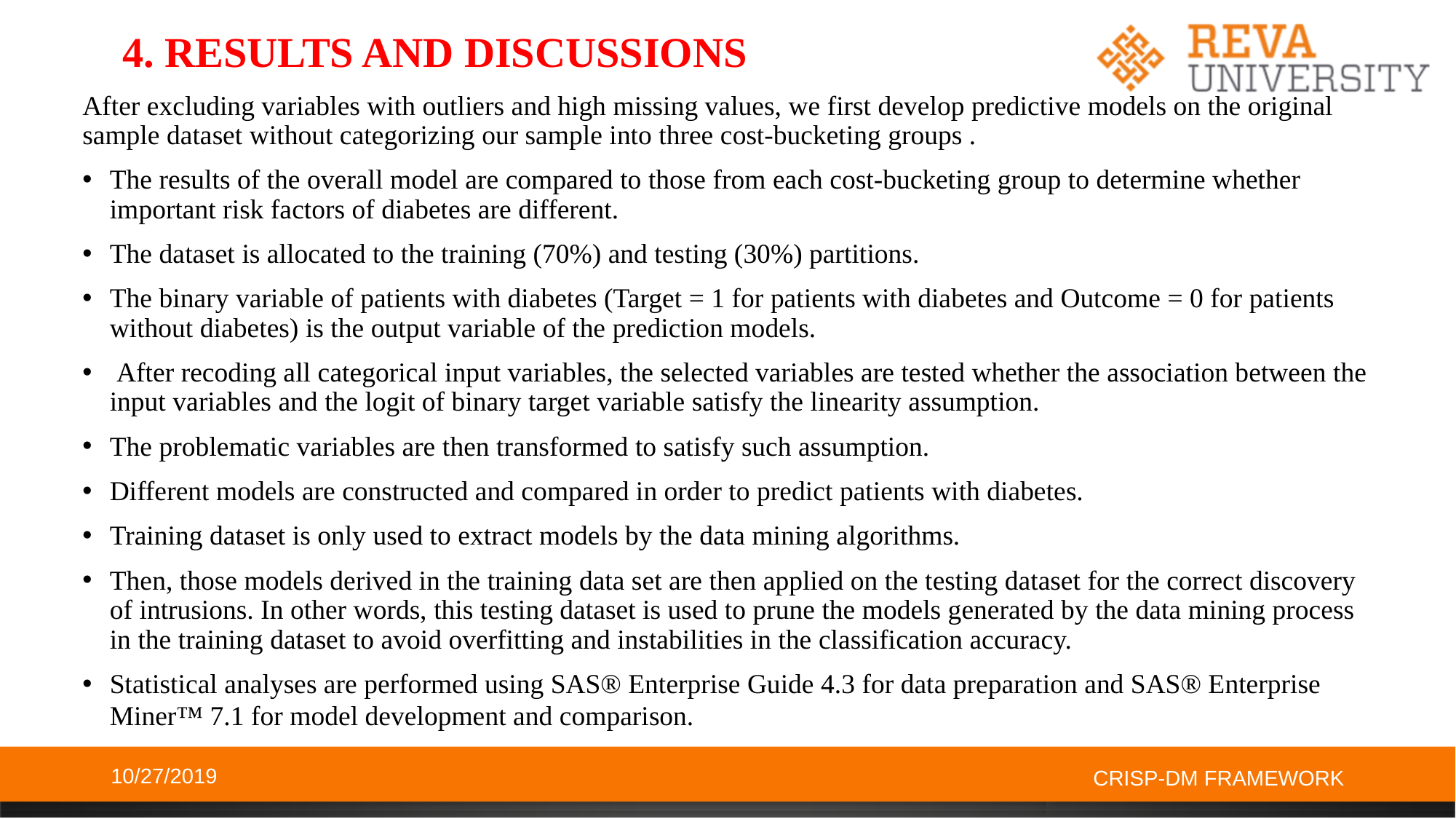

# 4. RESULTS AND DISCUSSIONS
After excluding variables with outliers and high missing values, we first develop predictive models on the original sample dataset without categorizing our sample into three cost-bucketing groups .
The results of the overall model are compared to those from each cost-bucketing group to determine whether important risk factors of diabetes are different.
The dataset is allocated to the training (70%) and testing (30%) partitions.
The binary variable of patients with diabetes (Target = 1 for patients with diabetes and Outcome = 0 for patients without diabetes) is the output variable of the prediction models.
 After recoding all categorical input variables, the selected variables are tested whether the association between the input variables and the logit of binary target variable satisfy the linearity assumption.
The problematic variables are then transformed to satisfy such assumption.
Different models are constructed and compared in order to predict patients with diabetes.
Training dataset is only used to extract models by the data mining algorithms.
Then, those models derived in the training data set are then applied on the testing dataset for the correct discovery of intrusions. In other words, this testing dataset is used to prune the models generated by the data mining process in the training dataset to avoid overfitting and instabilities in the classification accuracy.
Statistical analyses are performed using SAS® Enterprise Guide 4.3 for data preparation and SAS® Enterprise Miner™ 7.1 for model development and comparison.
10/27/2019
CRISP-DM FRAMEWORK